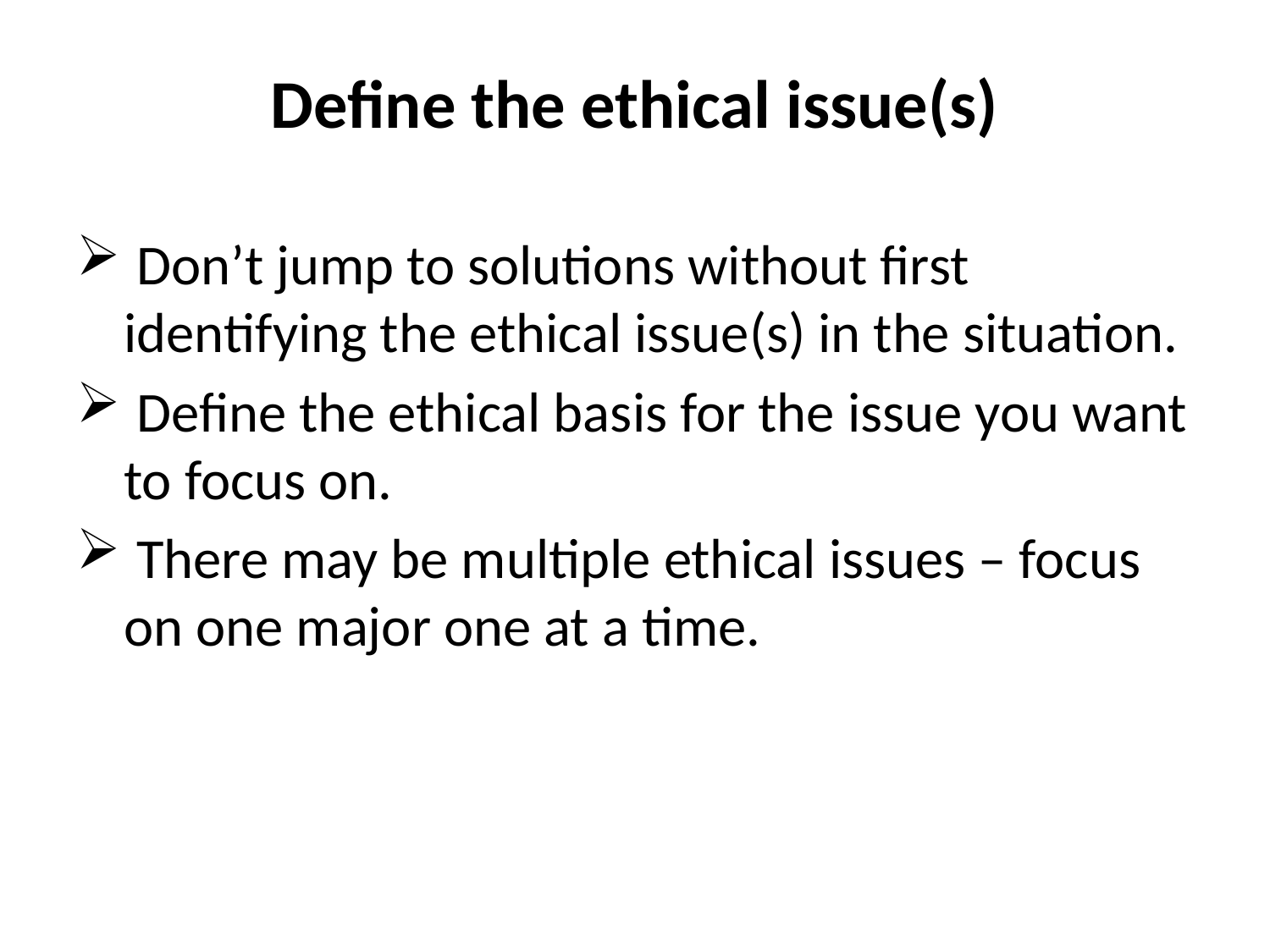

# Define the ethical issue(s)
 Don’t jump to solutions without first identifying the ethical issue(s) in the situation.
 Define the ethical basis for the issue you want to focus on.
 There may be multiple ethical issues – focus on one major one at a time.